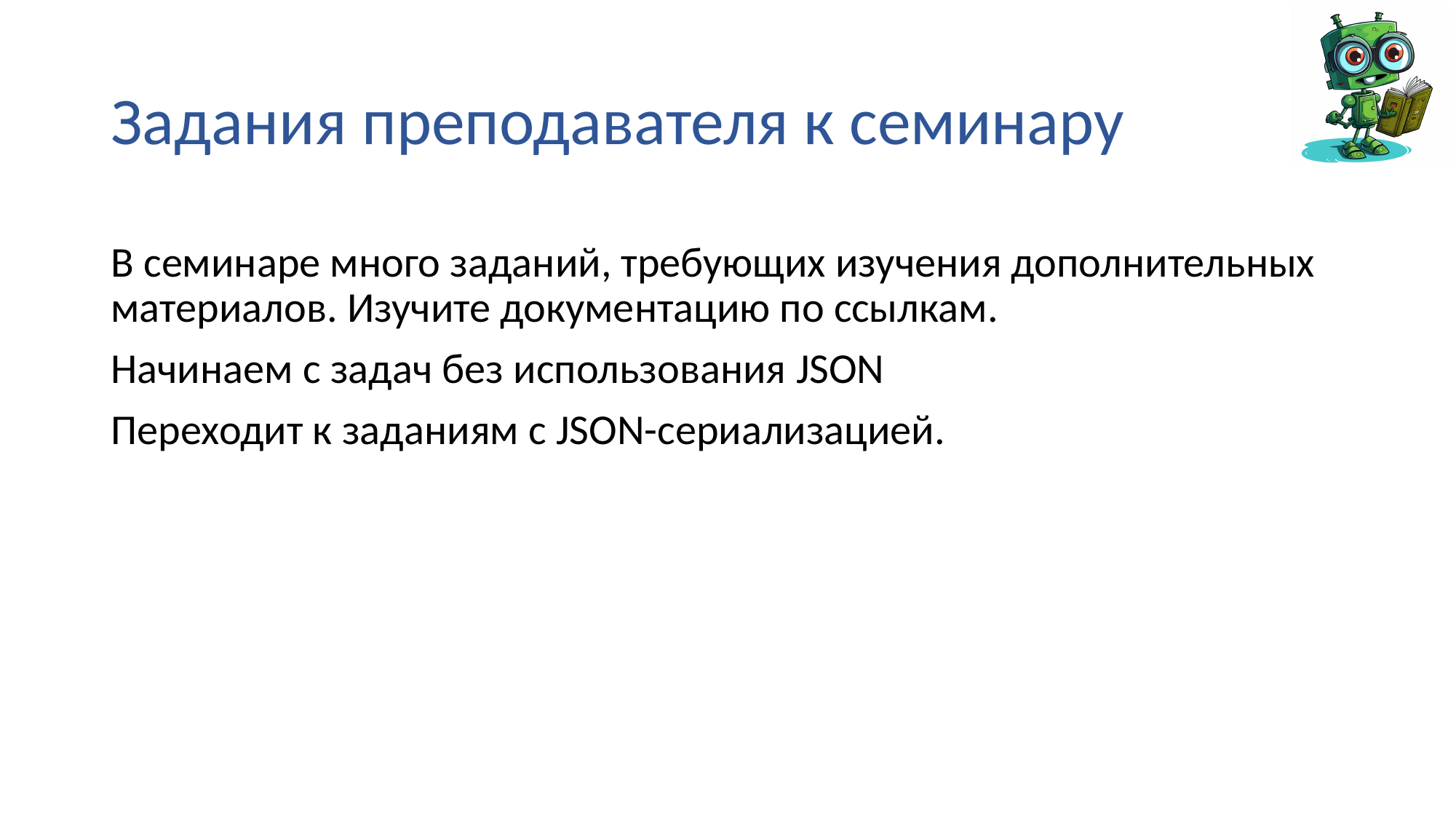

# Задания преподавателя к семинару

В семинаре много заданий, требующих изучения дополнительных материалов. Изучите документацию по ссылкам.
Начинаем с задач без использования JSON
Переходит к заданиям с JSON-сериализацией.